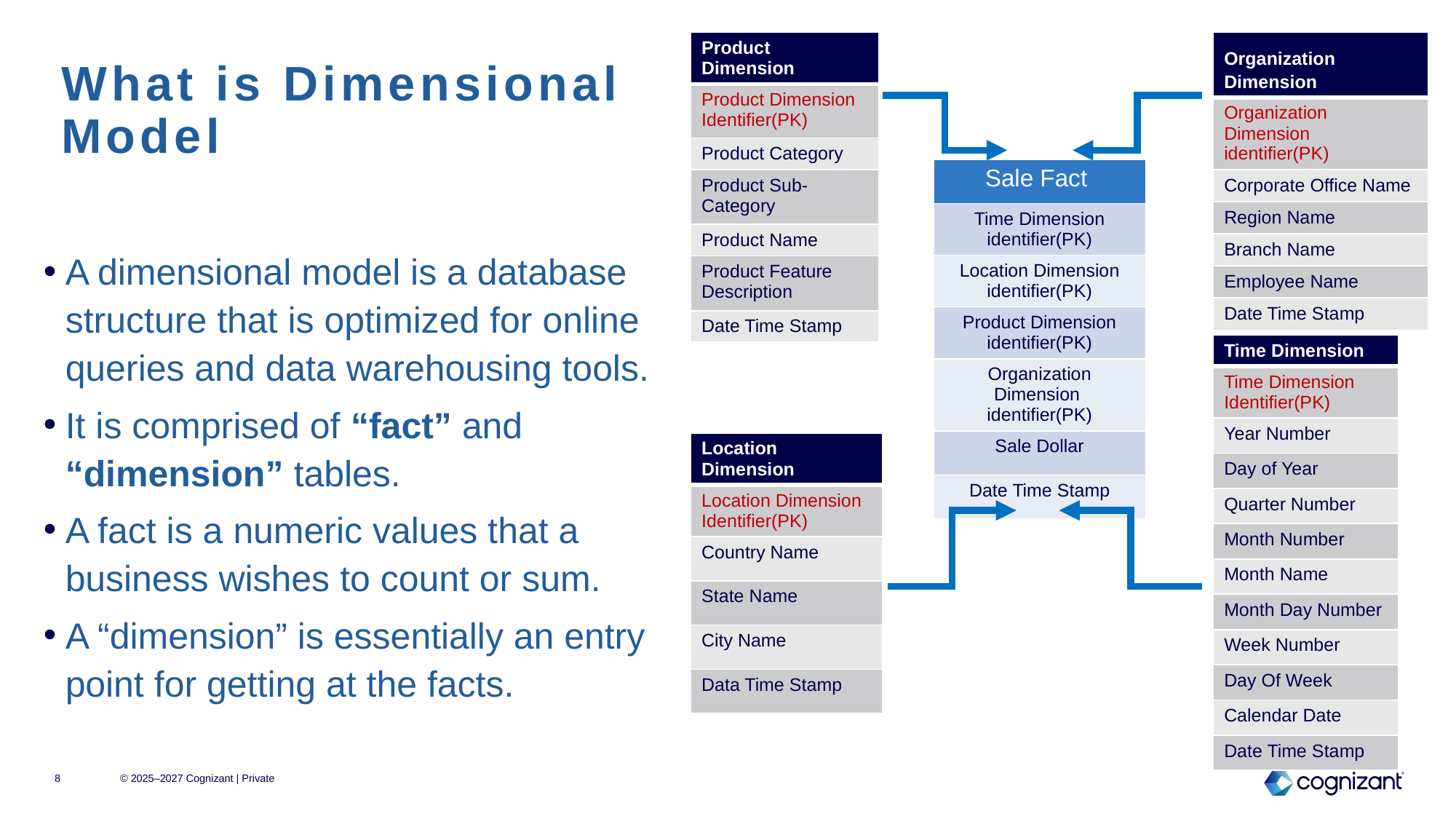

#
| Product Dimension |
| --- |
| Product Dimension Identifier(PK) |
| Product Category |
| Product Sub-Category |
| Product Name |
| Product Feature Description |
| Date Time Stamp |
| Organization Dimension |
| --- |
| Organization Dimension identifier(PK) |
| Corporate Office Name |
| Region Name |
| Branch Name |
| Employee Name |
| Date Time Stamp |
What is Dimensional Model
| Sale Fact |
| --- |
| Time Dimension identifier(PK) |
| Location Dimension identifier(PK) |
| Product Dimension identifier(PK) |
| Organization Dimension identifier(PK) |
| Sale Dollar |
| Date Time Stamp |
A dimensional model is a database structure that is optimized for online queries and data warehousing tools.
It is comprised of “fact” and “dimension” tables.
A fact is a numeric values that a business wishes to count or sum.
A “dimension” is essentially an entry point for getting at the facts.

| Time Dimension |
| --- |
| Time Dimension Identifier(PK) |
| Year Number |
| Day of Year |
| Quarter Number |
| Month Number |
| Month Name |
| Month Day Number |
| Week Number |
| Day Of Week |
| Calendar Date |
| Date Time Stamp |
| Location Dimension |
| --- |
| Location Dimension Identifier(PK) |
| Country Name |
| State Name |
| City Name |
| Data Time Stamp |
8
© 2025–2027 Cognizant | Private